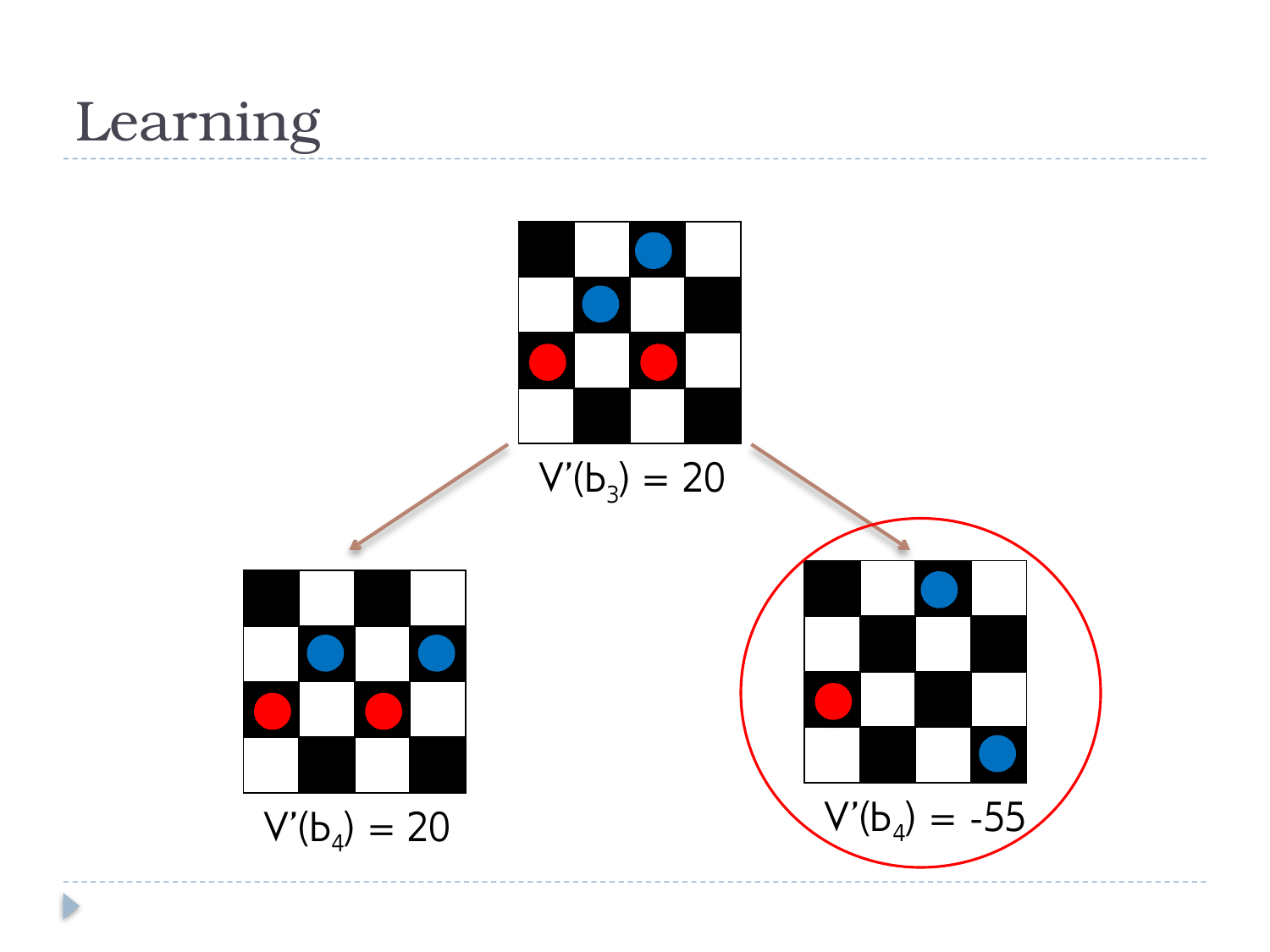

# Learning
|  |  |  |  |
| --- | --- | --- | --- |
|  |  |  |  |
|  |  |  |  |
|  |  |  |  |

V’(b3) = 20

|  |  |  |  |
| --- | --- | --- | --- |
|  |  |  |  |
|  |  |  |  |
|  |  |  |  |
|  |  |  |  |
| --- | --- | --- | --- |
|  |  |  |  |
|  |  |  |  |
|  |  |  |  |

V’(b4) = -55
V’(b4) = 20